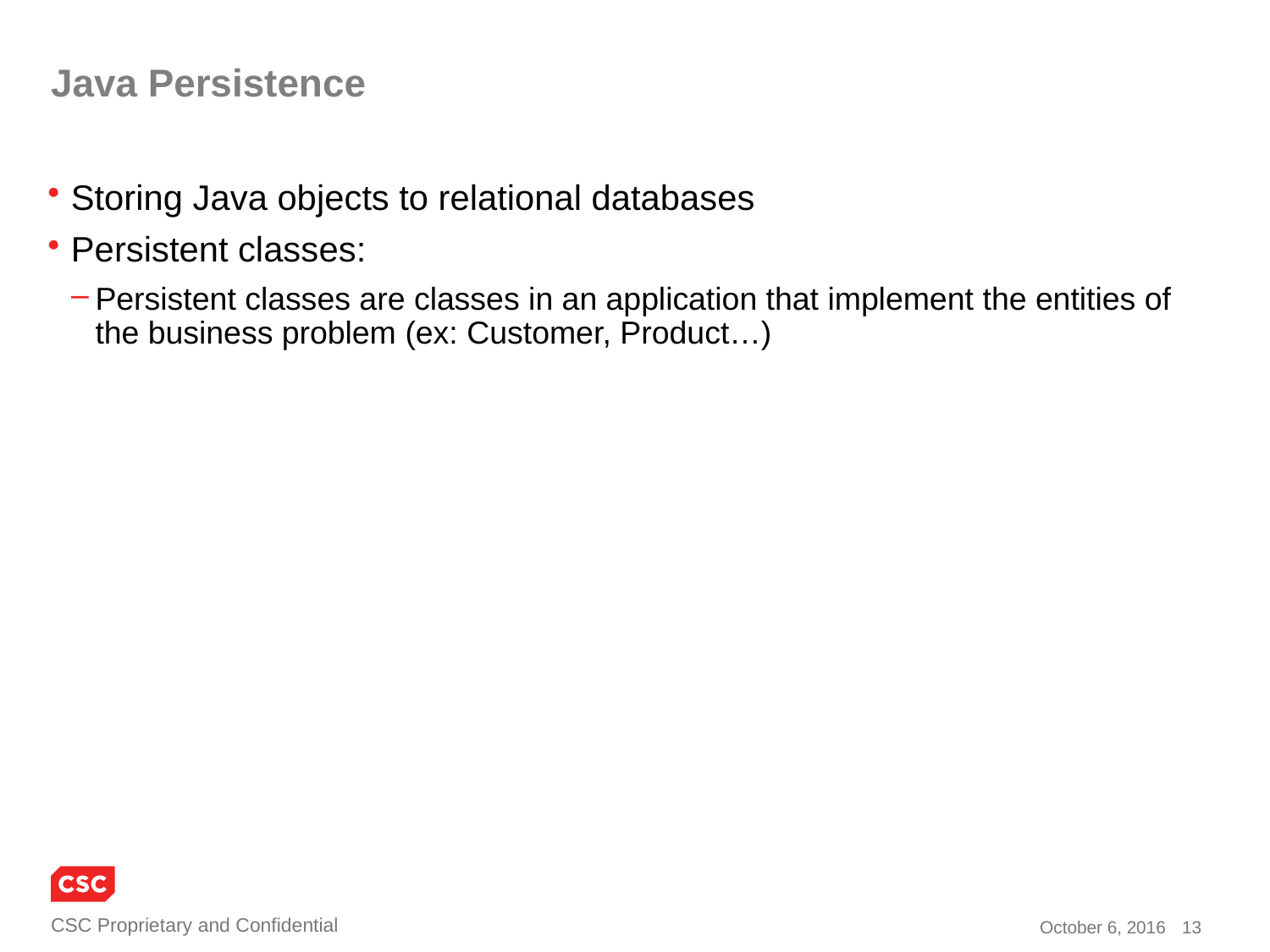

# Java Persistence
Storing Java objects to relational databases
Persistent classes:
Persistent classes are classes in an application that implement the entities of the business problem (ex: Customer, Product…)